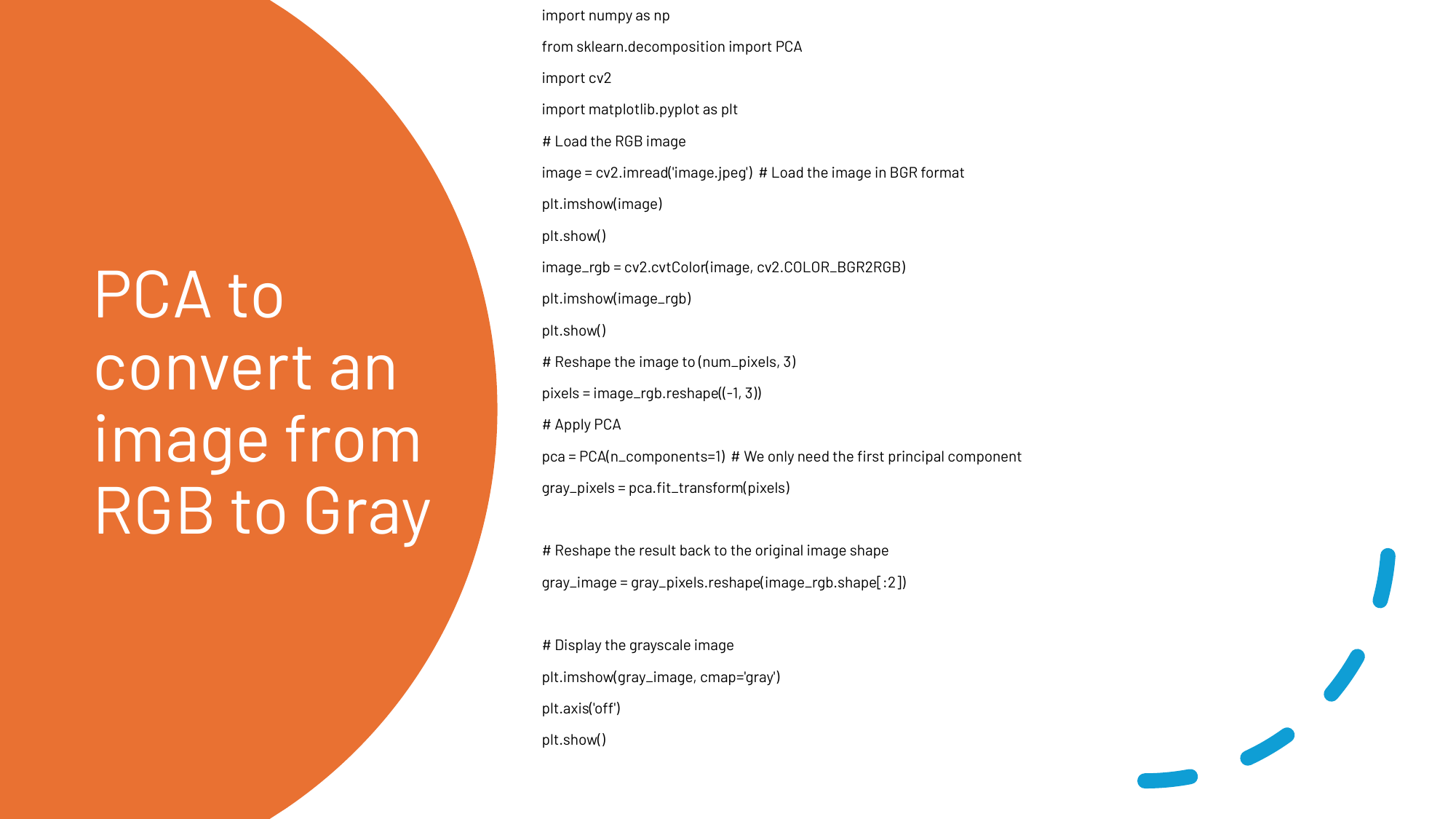

import numpy as np
from sklearn.decomposition import PCA
import cv2
import matplotlib.pyplot as plt
# Load the RGB image
image = cv2.imread('image.jpeg')  # Load the image in BGR format
plt.imshow(image)
plt.show()
image_rgb = cv2.cvtColor(image, cv2.COLOR_BGR2RGB)
plt.imshow(image_rgb)
plt.show()
# Reshape the image to (num_pixels, 3)
pixels = image_rgb.reshape((-1, 3))
# Apply PCA
pca = PCA(n_components=1)  # We only need the first principal component
gray_pixels = pca.fit_transform(pixels)

# Reshape the result back to the original image shape
gray_image = gray_pixels.reshape(image_rgb.shape[:2])

# Display the grayscale image
plt.imshow(gray_image, cmap='gray')
plt.axis('off')
plt.show()

# PCA to convert an image from RGB to Gray